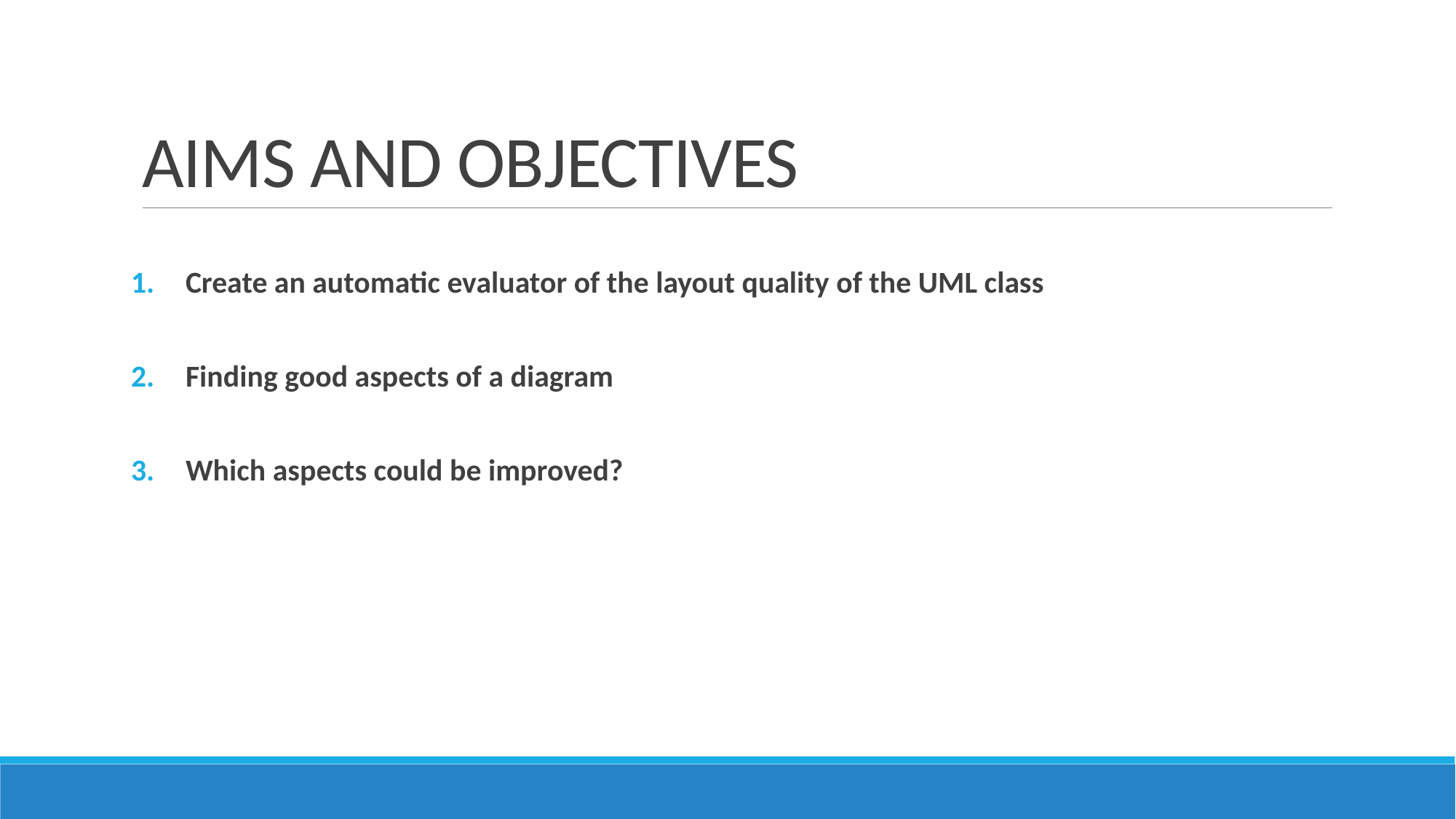

# AIMS AND OBJECTIVES
Create an automatic evaluator of the layout quality of the UML class
Finding good aspects of a diagram
Which aspects could be improved?